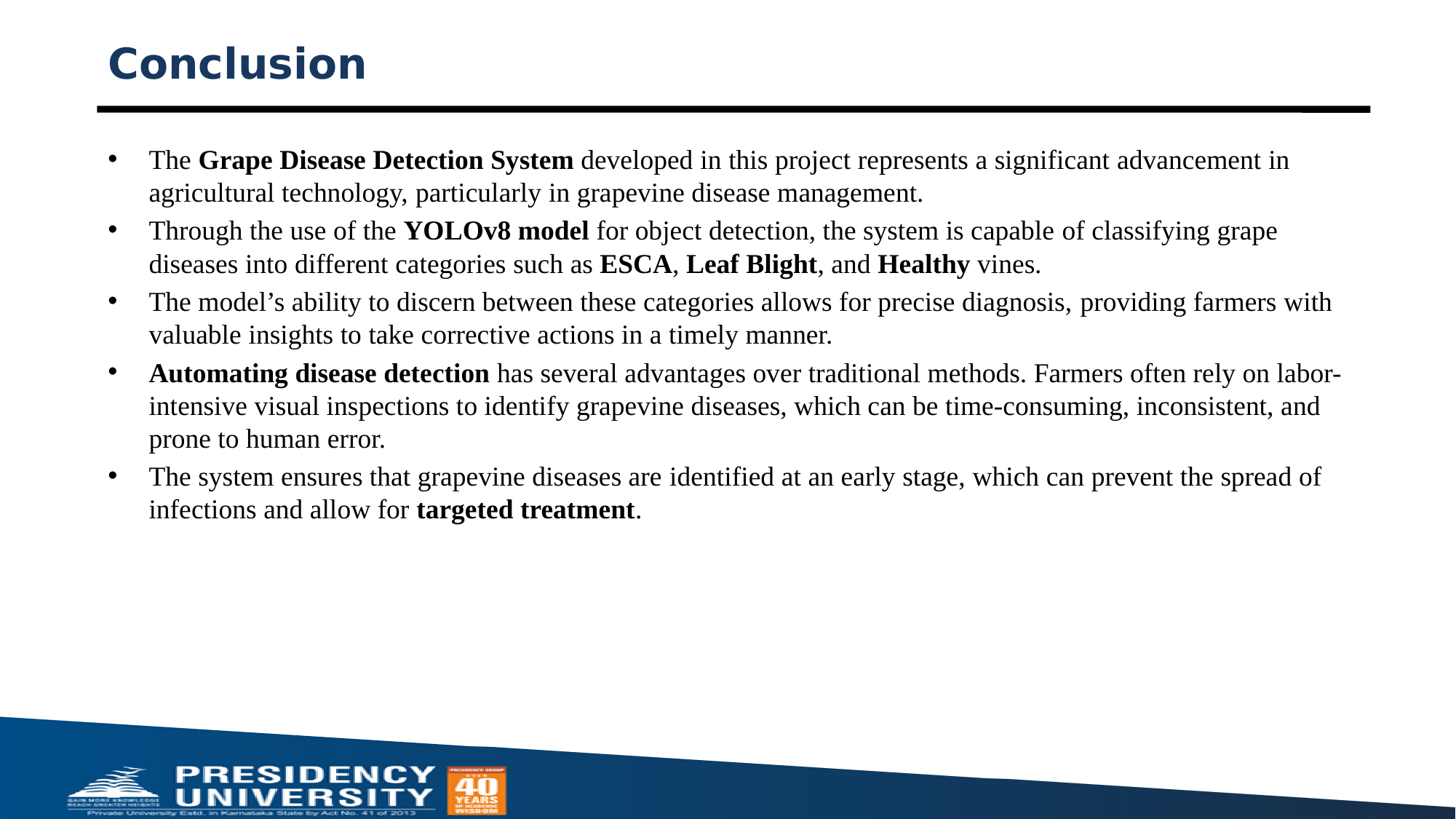

# Conclusion
The Grape Disease Detection System developed in this project represents a significant advancement in agricultural technology, particularly in grapevine disease management.
Through the use of the YOLOv8 model for object detection, the system is capable of classifying grape diseases into different categories such as ESCA, Leaf Blight, and Healthy vines.
The model’s ability to discern between these categories allows for precise diagnosis, providing farmers with valuable insights to take corrective actions in a timely manner.
Automating disease detection has several advantages over traditional methods. Farmers often rely on labor-intensive visual inspections to identify grapevine diseases, which can be time-consuming, inconsistent, and prone to human error.
The system ensures that grapevine diseases are identified at an early stage, which can prevent the spread of infections and allow for targeted treatment.